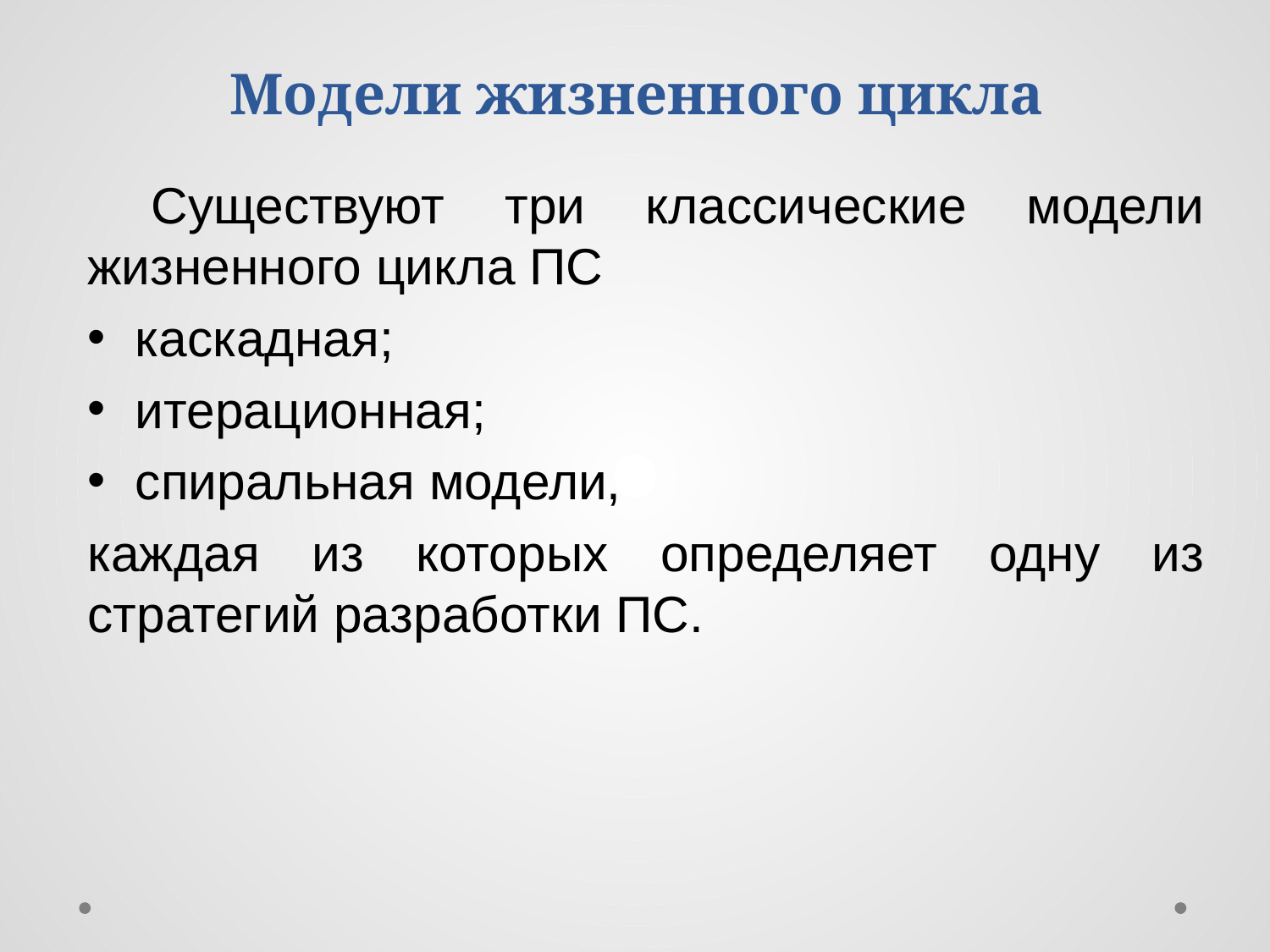

# Модели жизненного цикла
Существуют три классические модели жизненного цикла ПС
каскадная;
итерационная;
спиральная модели,
каждая из которых определяет одну из стратегий разработки ПС.